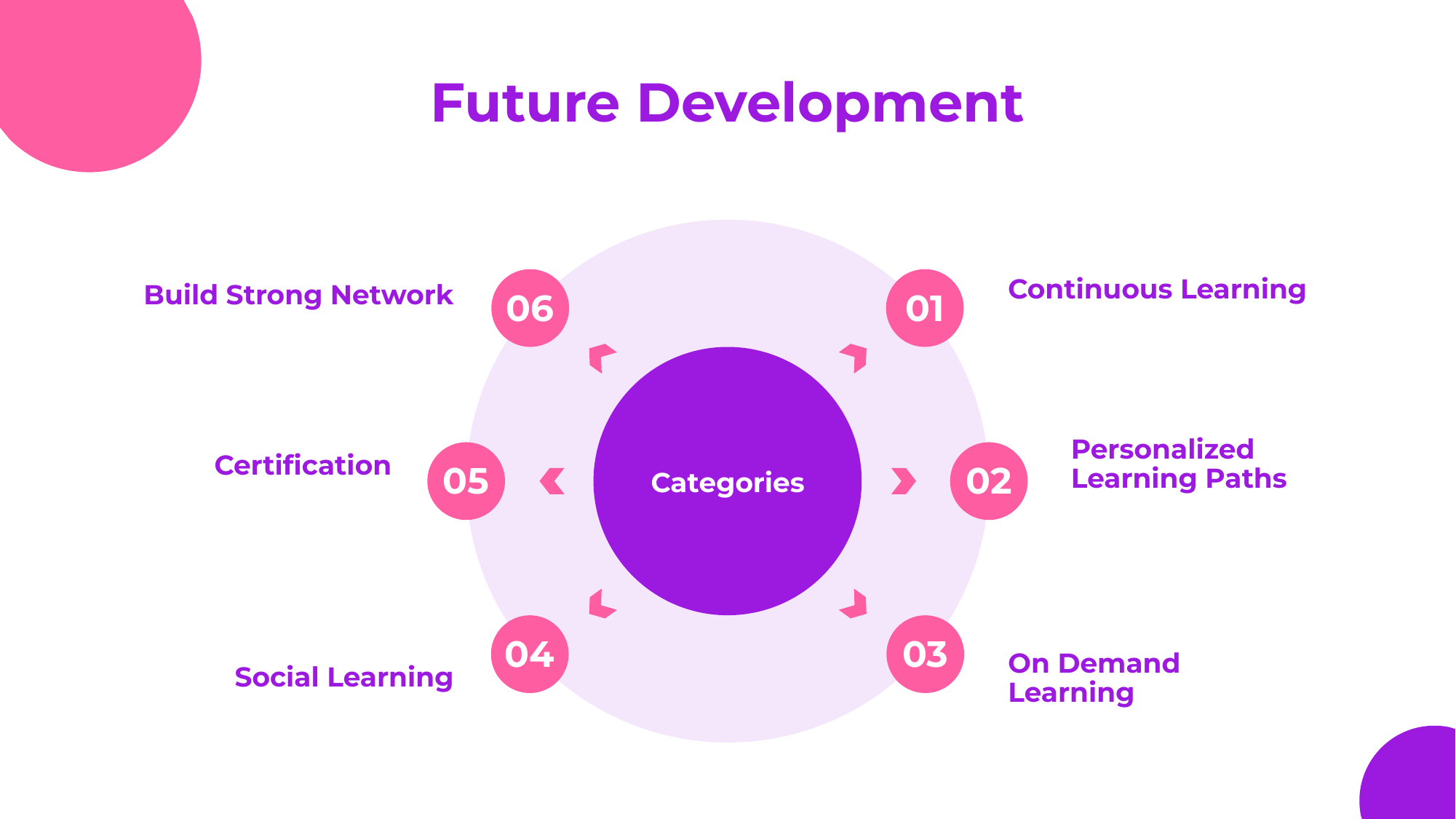

Future Development

Continuous Learning
Build Strong Network

01

02

03
06

Personalized
Learning Paths
Certification

Categories
05

On Demand
Learning
04
Social Learning